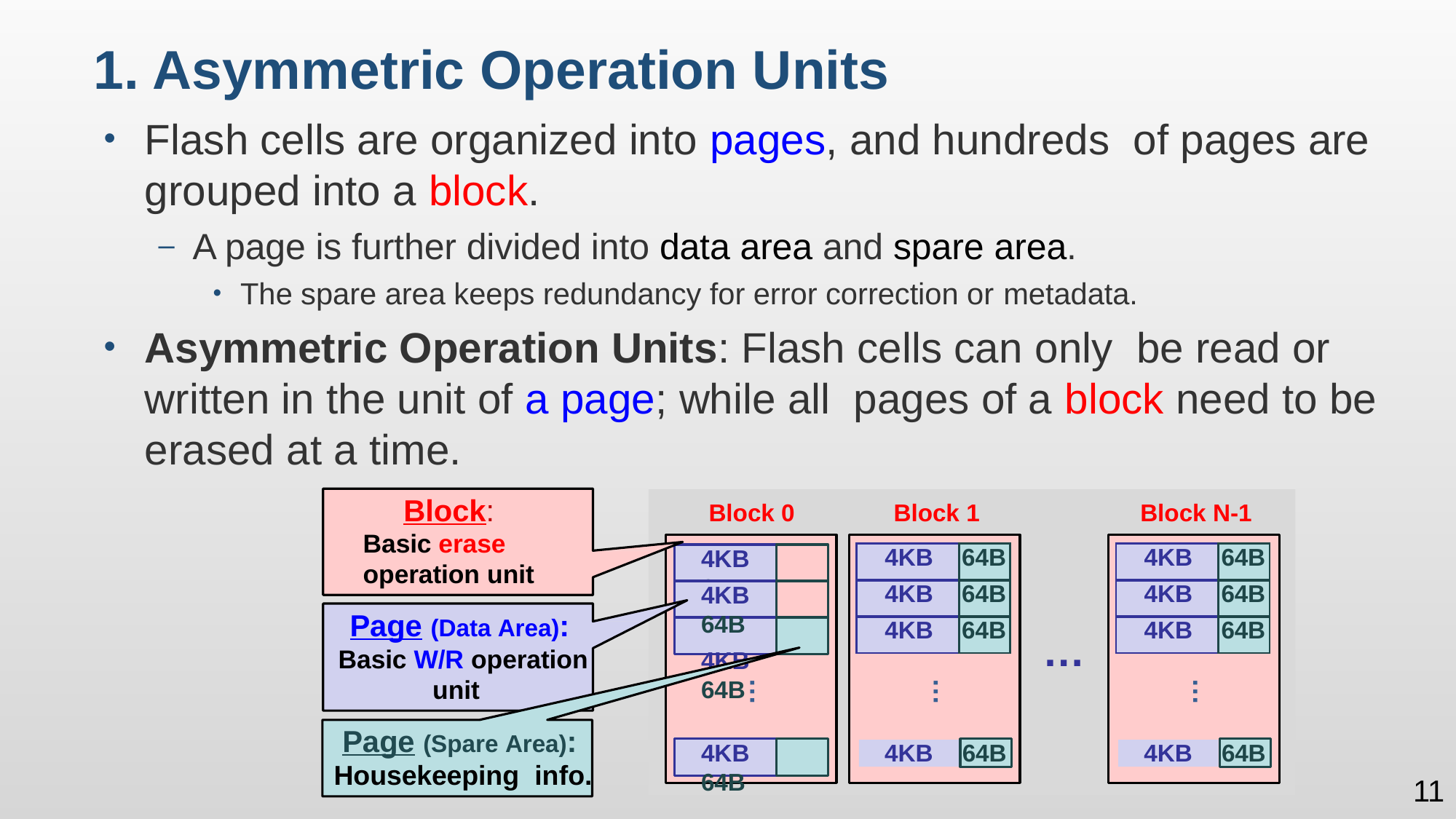

1. Asymmetric Operation Units
Flash cells are organized into pages, and hundreds  of pages are grouped into a block.
A page is further divided into data area and spare area.
The spare area keeps redundancy for error correction or metadata.
Asymmetric Operation Units: Flash cells can only  be read or written in the unit of a page; while all  pages of a block need to be erased at a time.

Block:  Basic erase operation unit
Page (Data Area):  Basic W/R operation unit
Page (Spare Area):  Housekeeping  info.
Block 0	Block 1	Block N-1

4KB	64B
| 4KB | 64B |
| --- | --- |
| 4KB | 64B |
| 4KB | 64B |
| 4KB | 64B |
| --- | --- |
| 4KB | 64B |
| 4KB | 64B |

4KB	64B
4KB	64B

…

…
…
…
4KB	64B

64B
64B
4KB
4KB
11